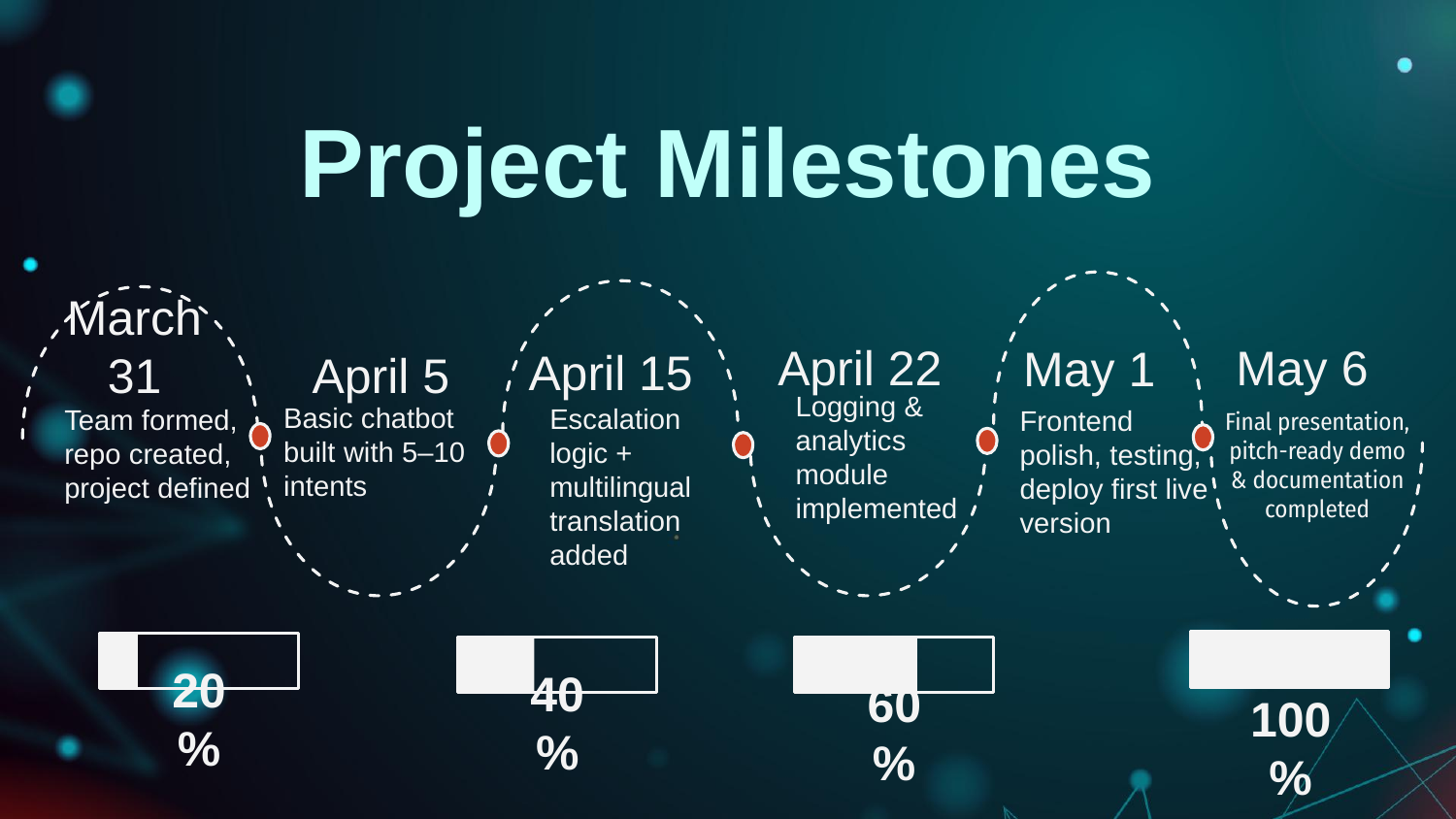

# Project Milestones

April 22
Logging & analytics module implemented
May 6
Final presentation, pitch-ready demo & documentation completed
May 1
Frontend polish, testing, deploy first live version
April 15
Escalation logic + multilingual translation added
March 31
Team formed, repo created, project defined
April 5
Basic chatbot built with 5–10 intents

20%
40%
60%
100%